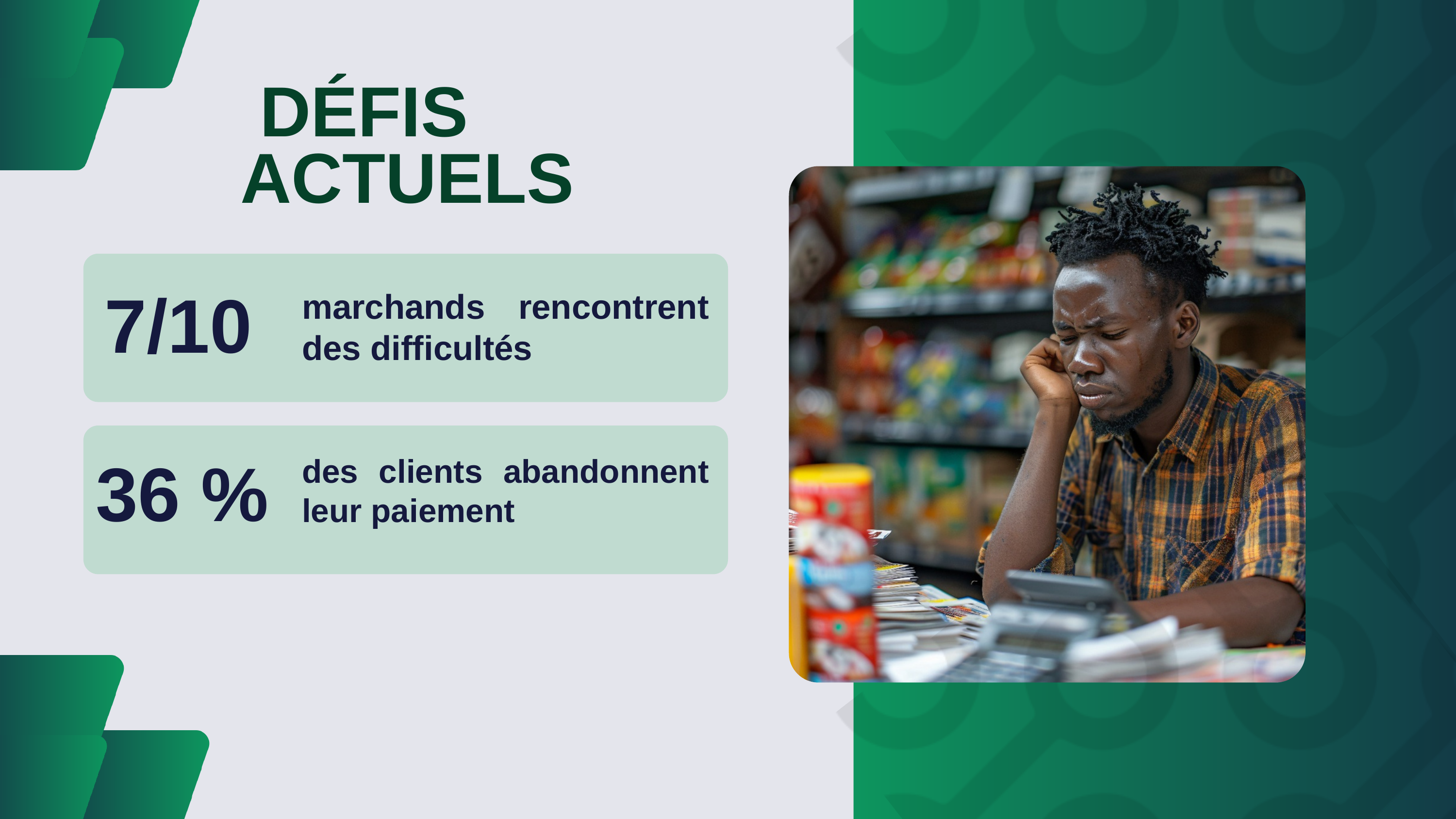

DÉFIS ACTUELS

7/10
marchands rencontrent des difficultés

36 %
des clients abandonnent leur paiement